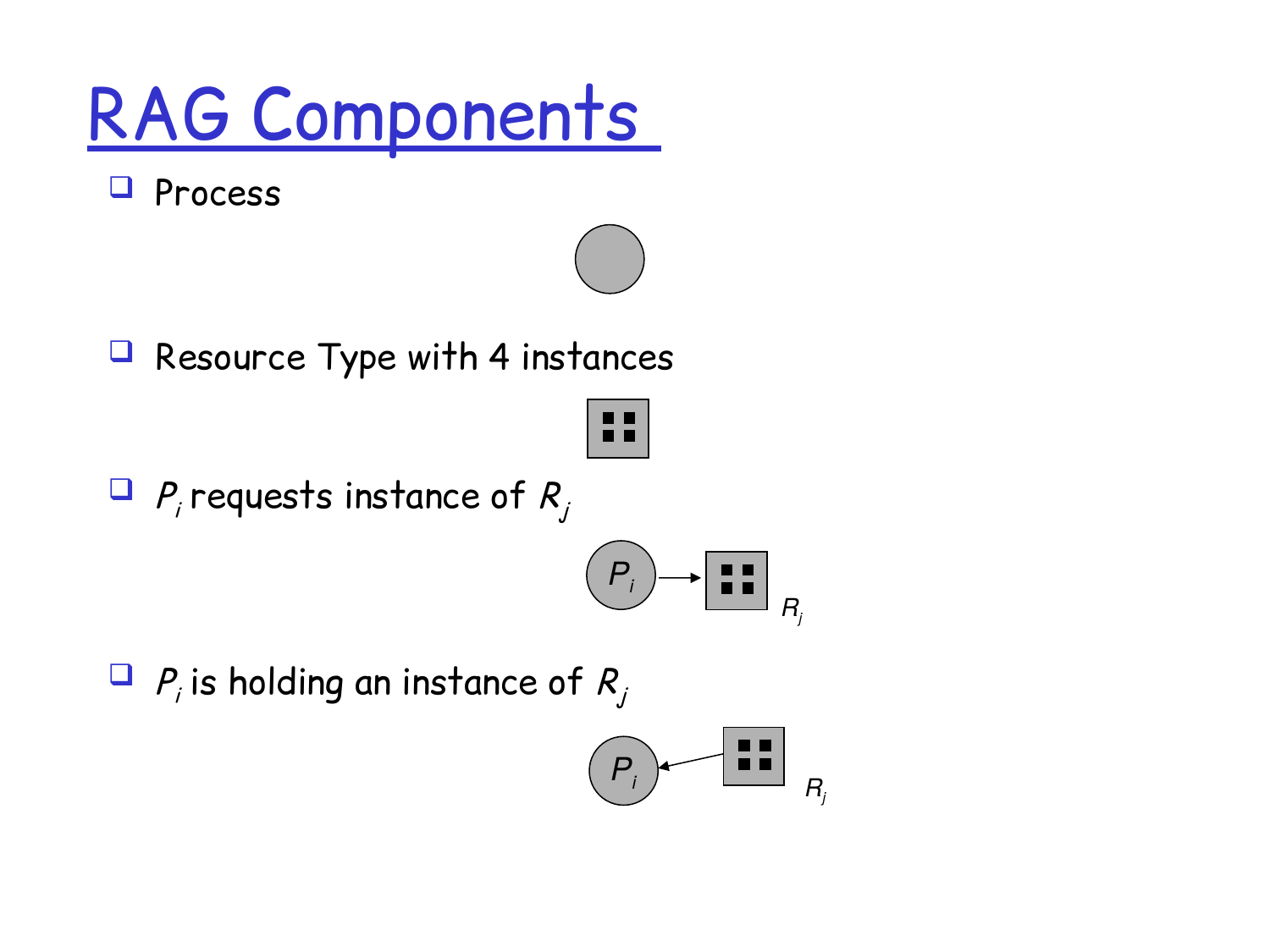

RAG Components
Process
Resource Type with 4 instances

Pi requests instance of Rj

Pi is holding an instance of Rj

Pi

Rj

Pi

Rj